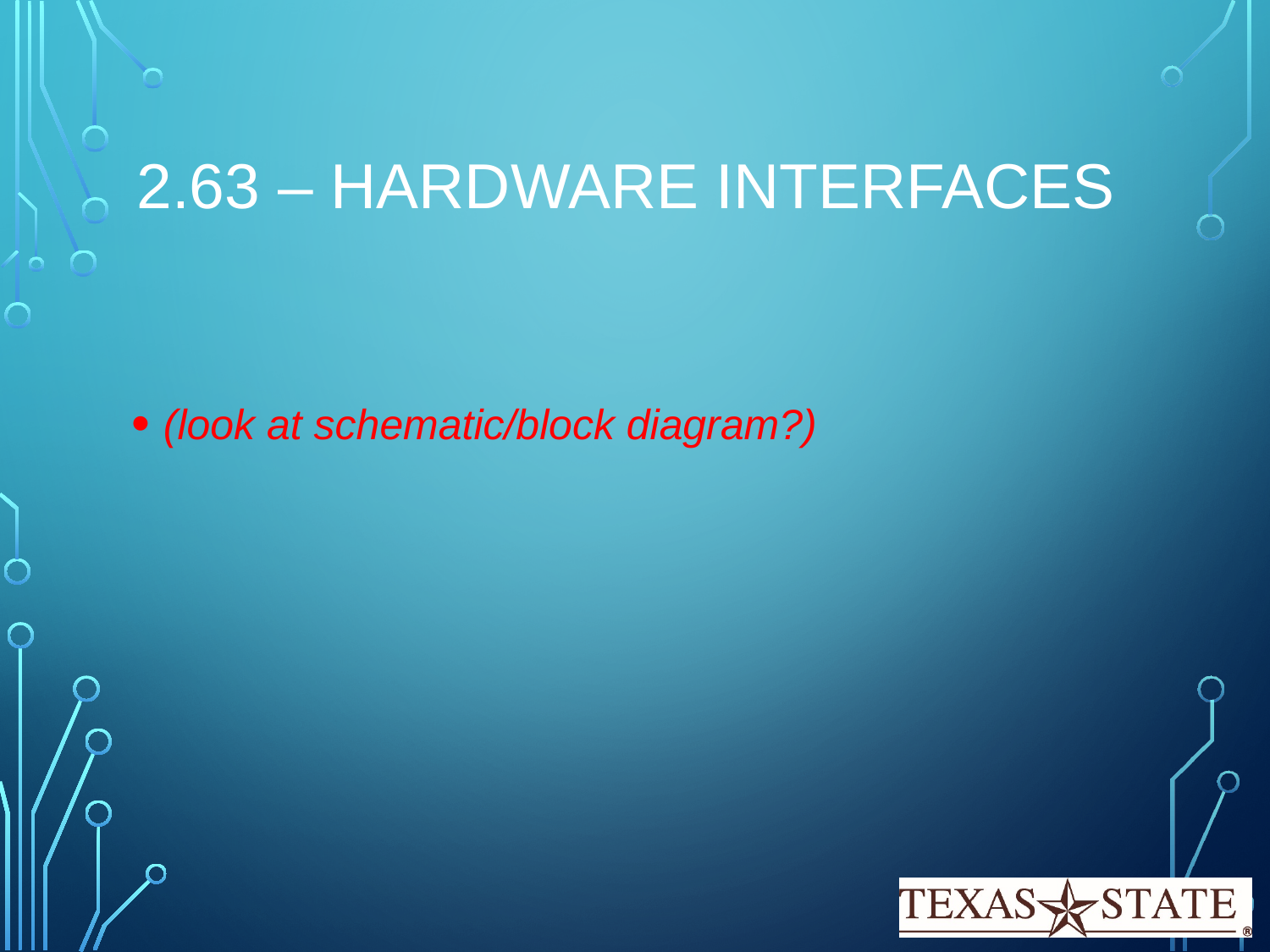

# 2.63 – Hardware Interfaces

(look at schematic/block diagram?)